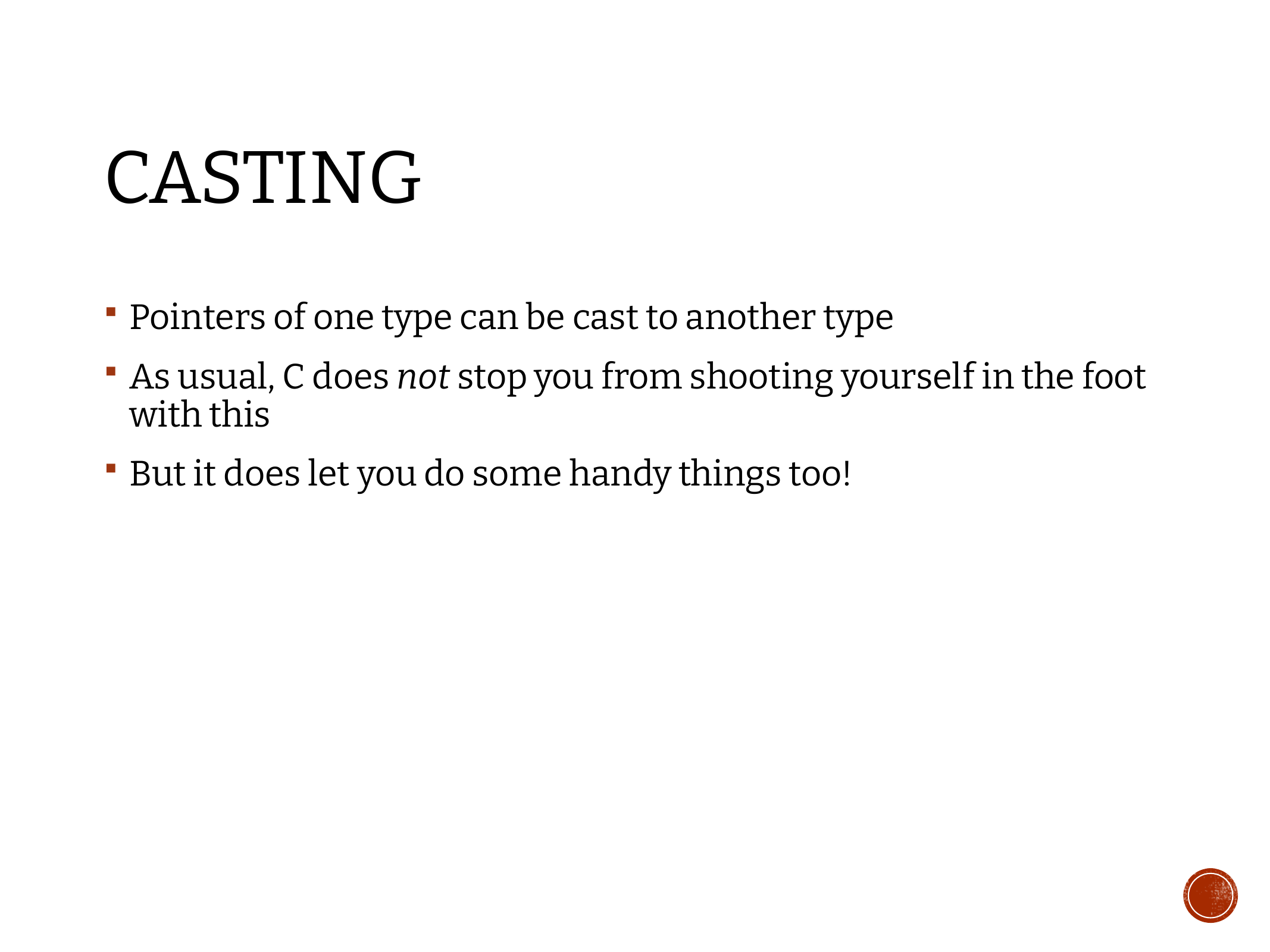

# Casting
Pointers of one type can be cast to another type
As usual, C does not stop you from shooting yourself in the foot with this
But it does let you do some handy things too!